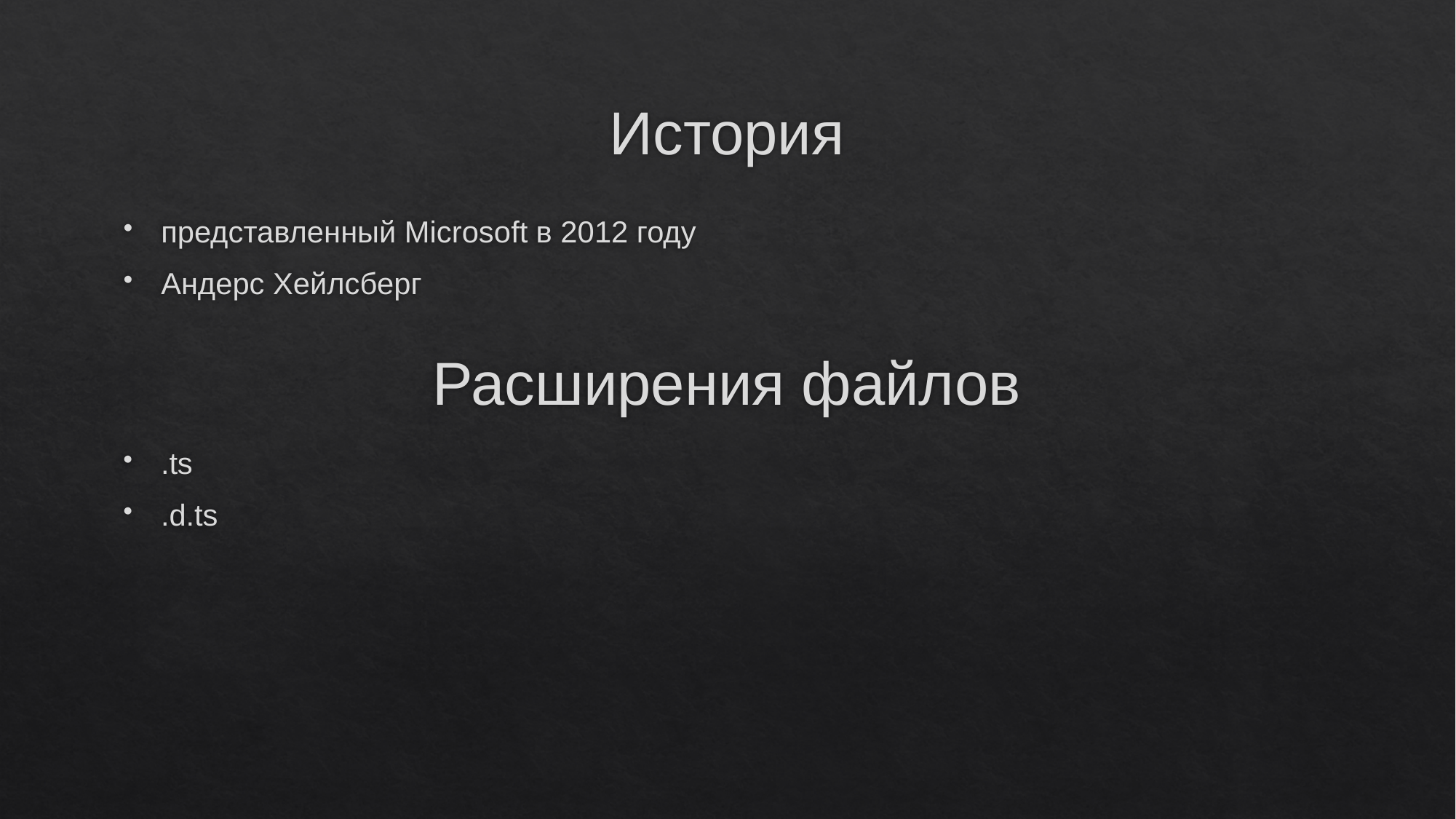

# История
представленный Microsoft в 2012 году
Андерс Хейлсберг
Расширения файлов
.ts
.d.ts